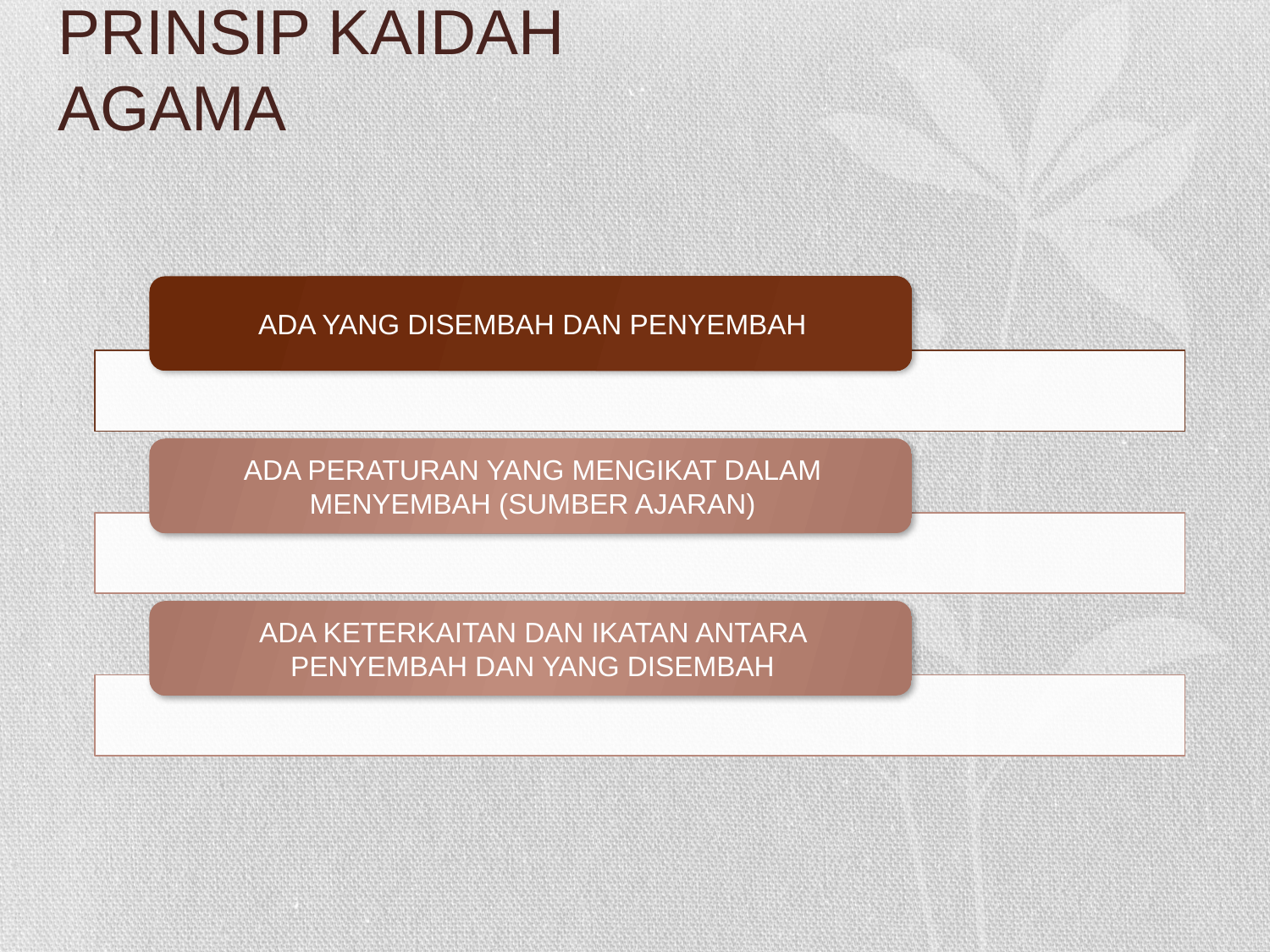

# PRINSIP KAIDAH AGAMA
ADA YANG DISEMBAH DAN PENYEMBAH
ADA PERATURAN YANG MENGIKAT DALAM MENYEMBAH (SUMBER AJARAN)
ADA KETERKAITAN DAN IKATAN ANTARA PENYEMBAH DAN YANG DISEMBAH